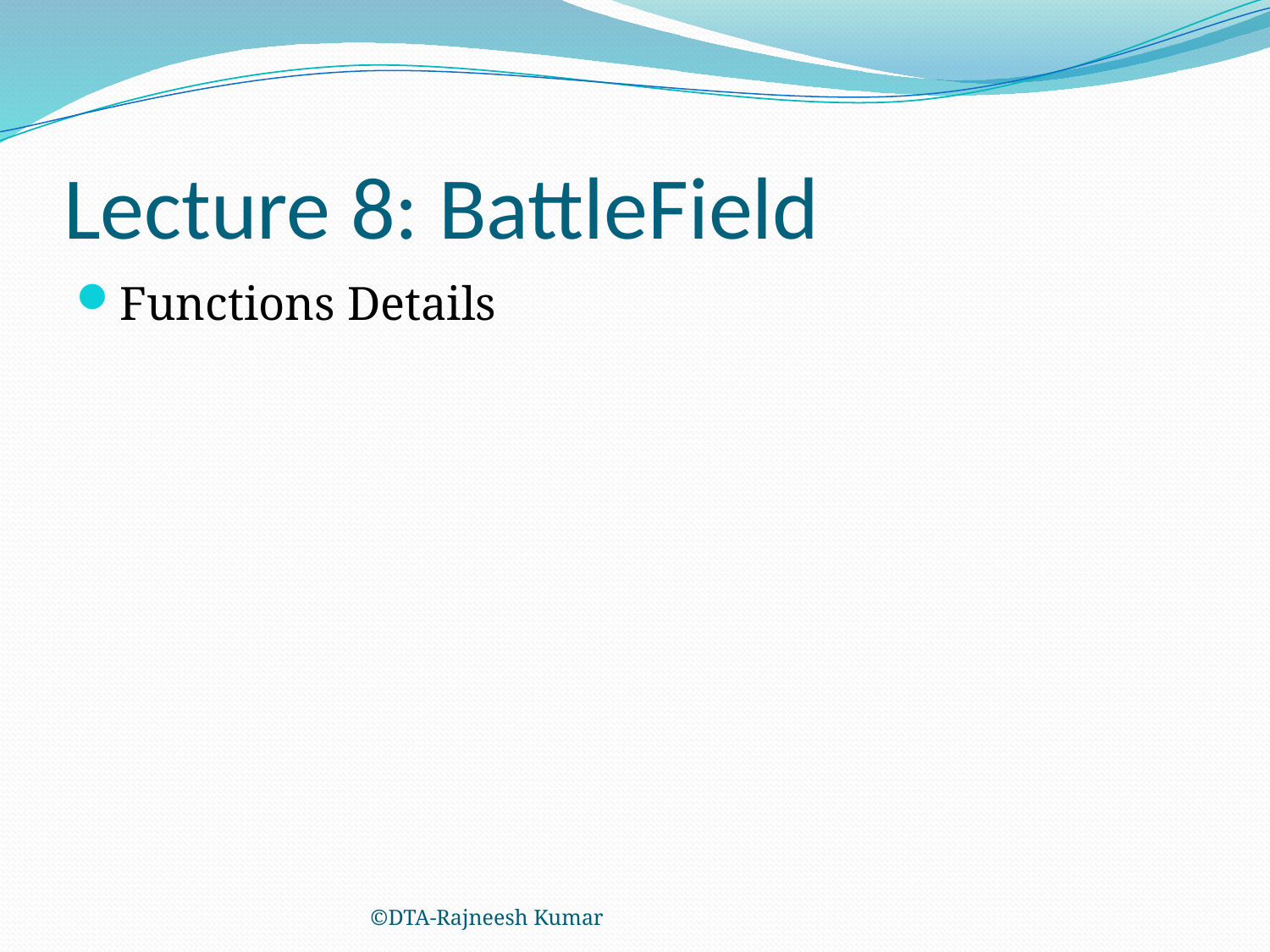

# Lecture 8: BattleField
Functions Details
©DTA-Rajneesh Kumar